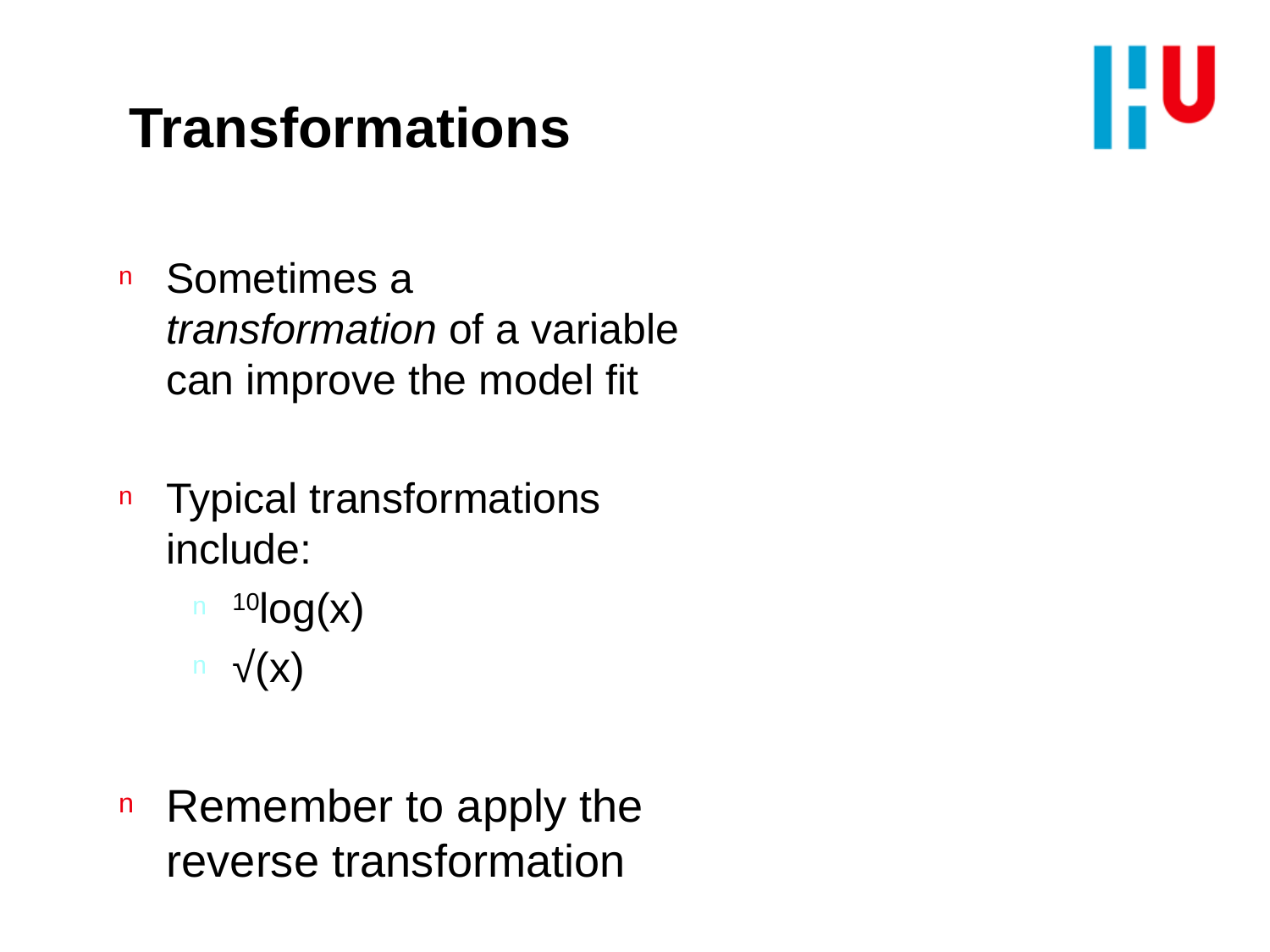

# Transformations
Sometimes a transformation of a variable can improve the model fit

Typical transformations include:
10log(x)
√(x)

Remember to apply the reverse transformation